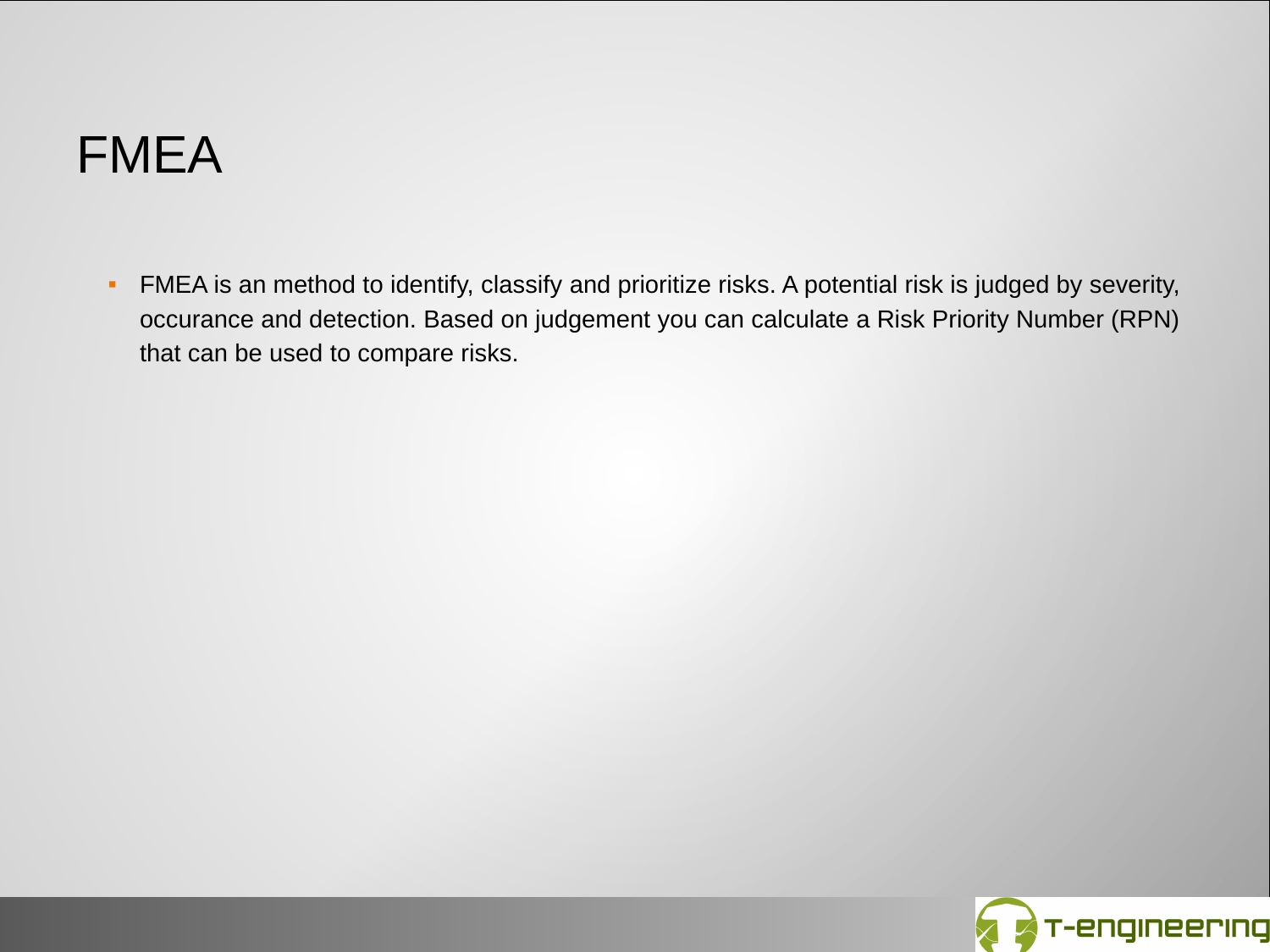

# FMEA

FMEA is an method to identify, classify and prioritize risks. A potential risk is judged by severity, occurance and detection. Based on judgement you can calculate a Risk Priority Number (RPN) that can be used to compare risks.